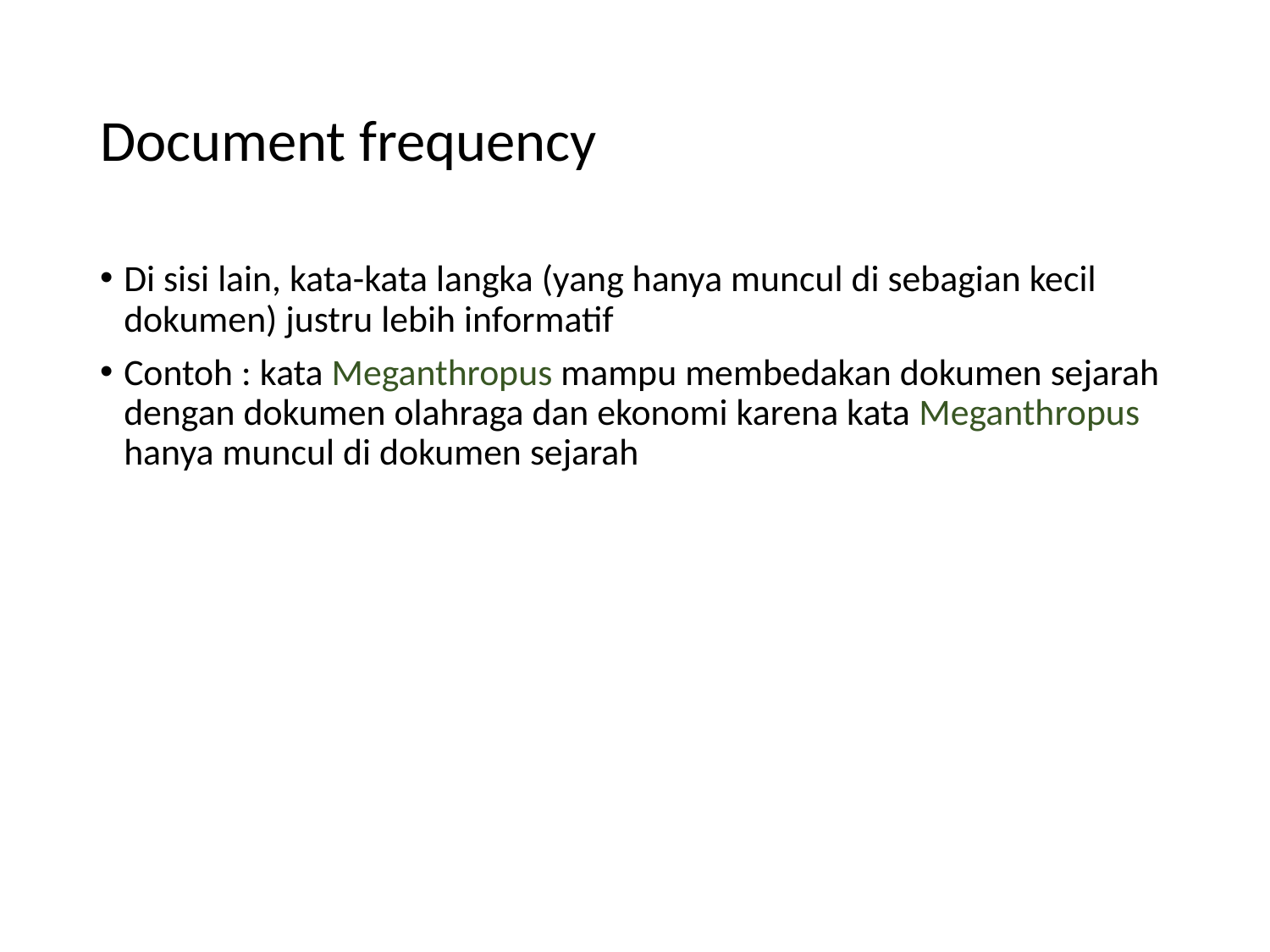

# Document frequency
Di sisi lain, kata-kata langka (yang hanya muncul di sebagian kecil dokumen) justru lebih informatif
Contoh : kata Meganthropus mampu membedakan dokumen sejarah dengan dokumen olahraga dan ekonomi karena kata Meganthropus hanya muncul di dokumen sejarah